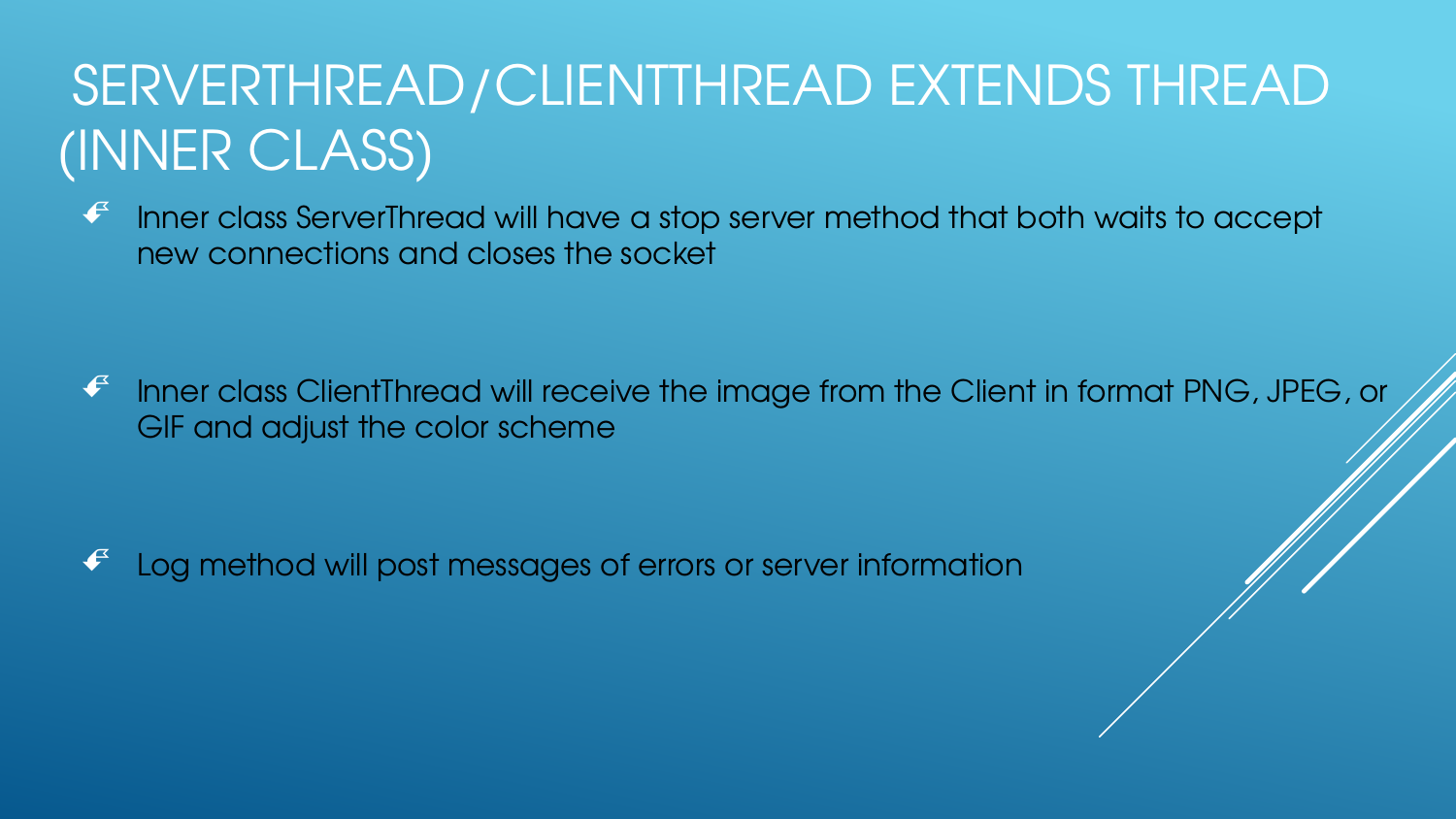

# ServerThread/ClientThread extends Thread (Inner class)
Inner class ServerThread will have a stop server method that both waits to accept new connections and closes the socket

Inner class ClientThread will receive the image from the Client in format PNG, JPEG, or GIF and adjust the color scheme

Log method will post messages of errors or server information